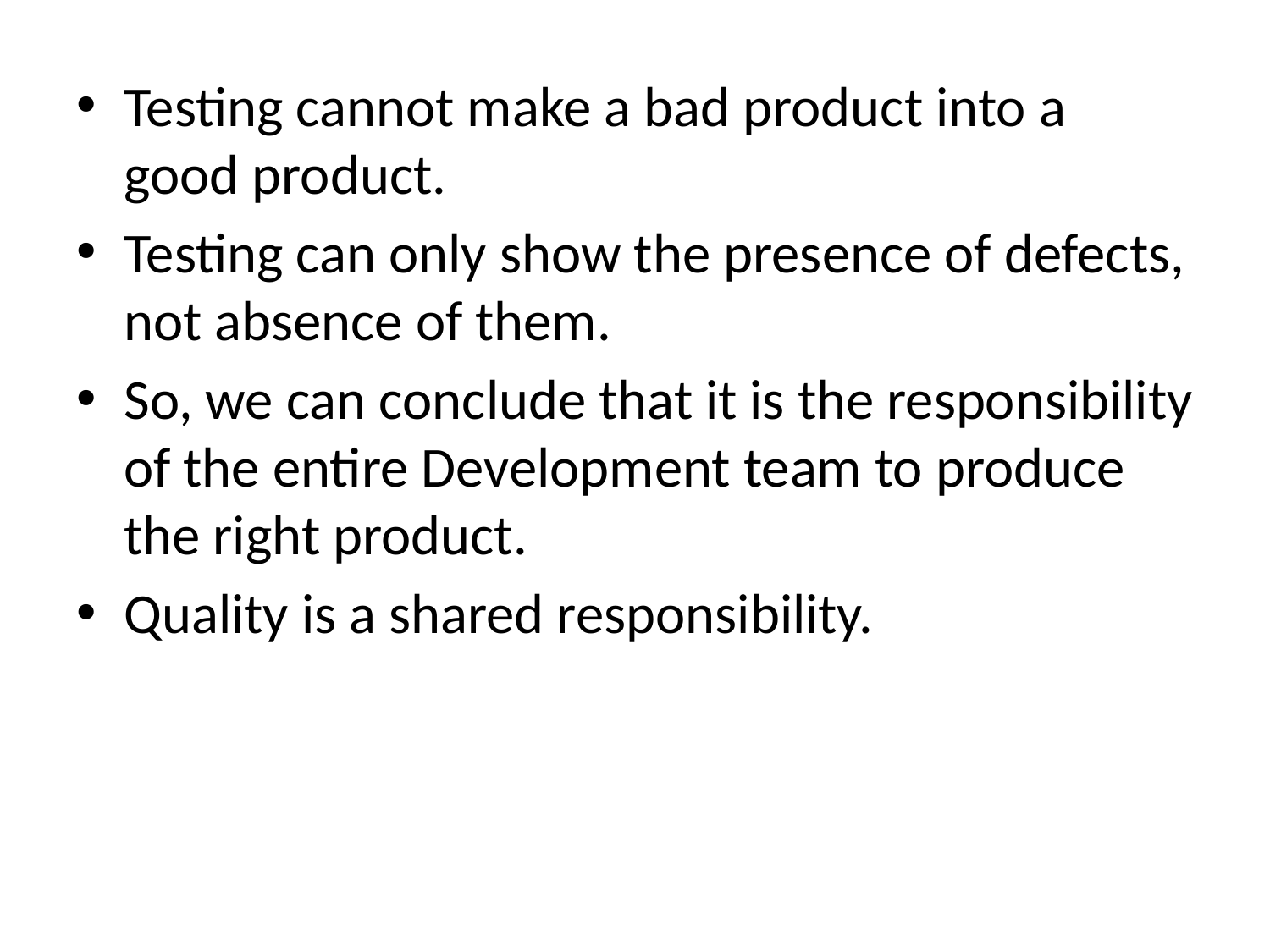

Testing cannot make a bad product into a good product.
Testing can only show the presence of defects, not absence of them.
So, we can conclude that it is the responsibility of the entire Development team to produce the right product.
Quality is a shared responsibility.